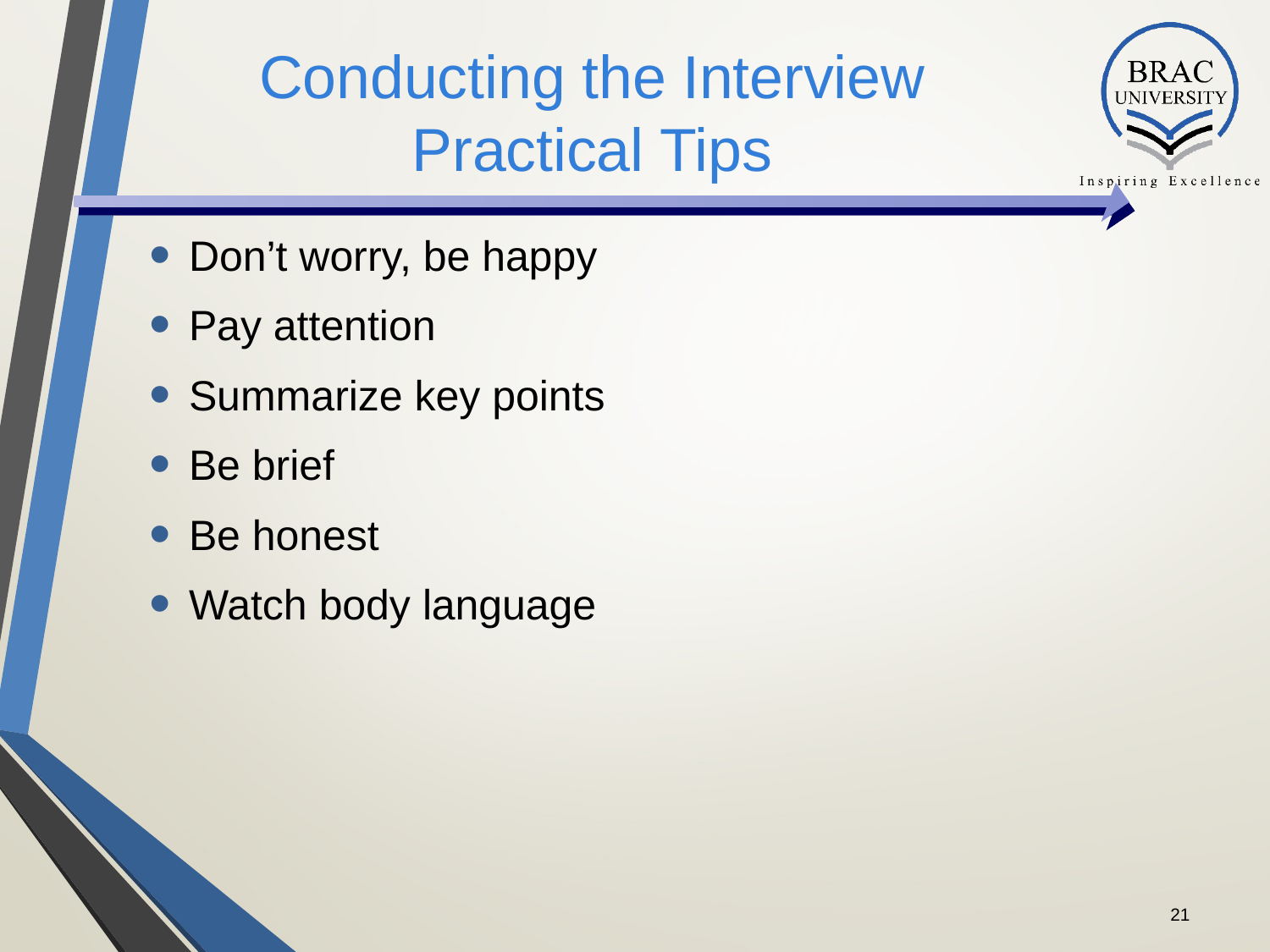

# Conducting the Interview Practical Tips
Don’t worry, be happy
Pay attention
Summarize key points
Be brief
Be honest
Watch body language
21